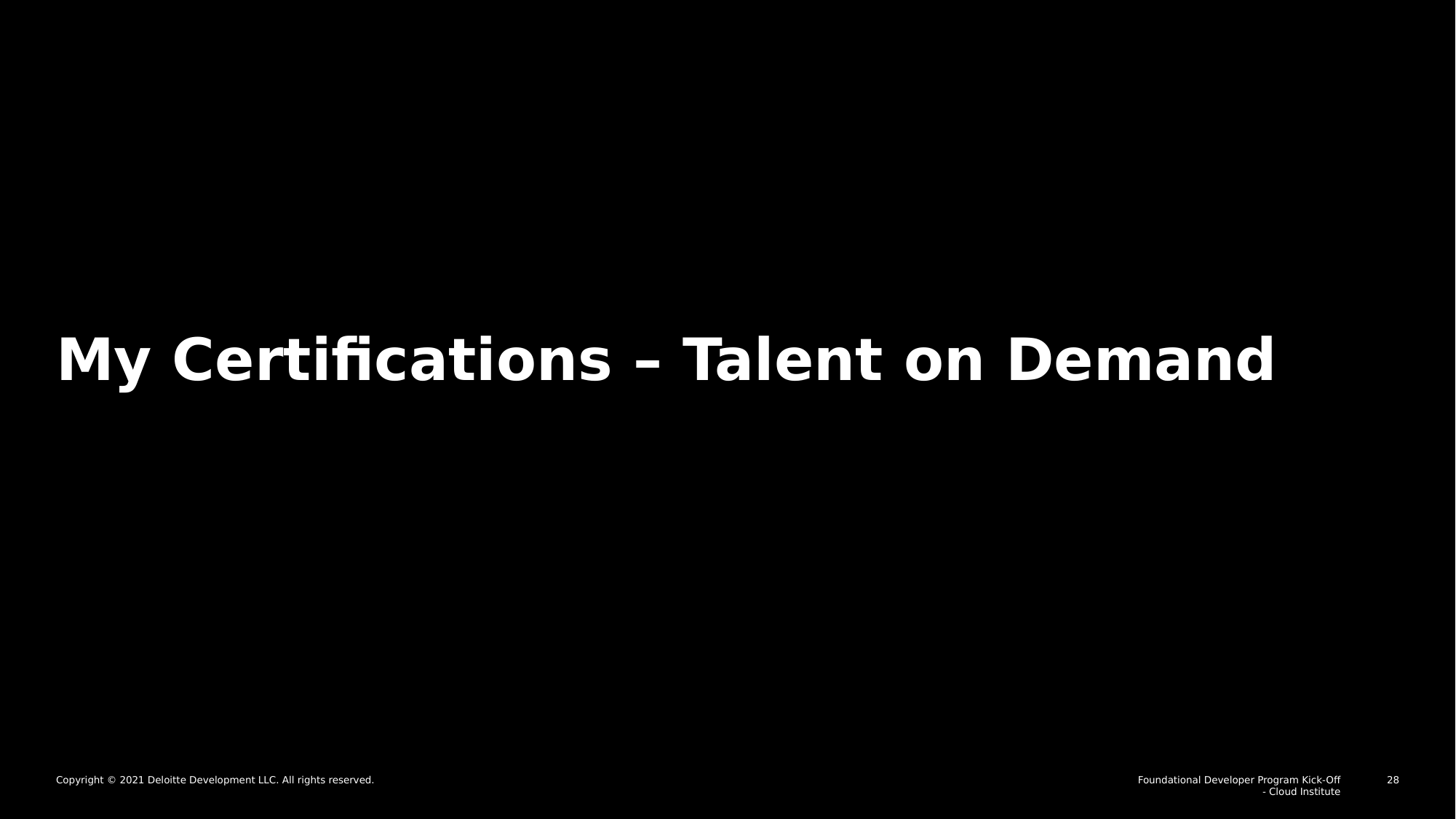

# My Certifications – Talent on Demand